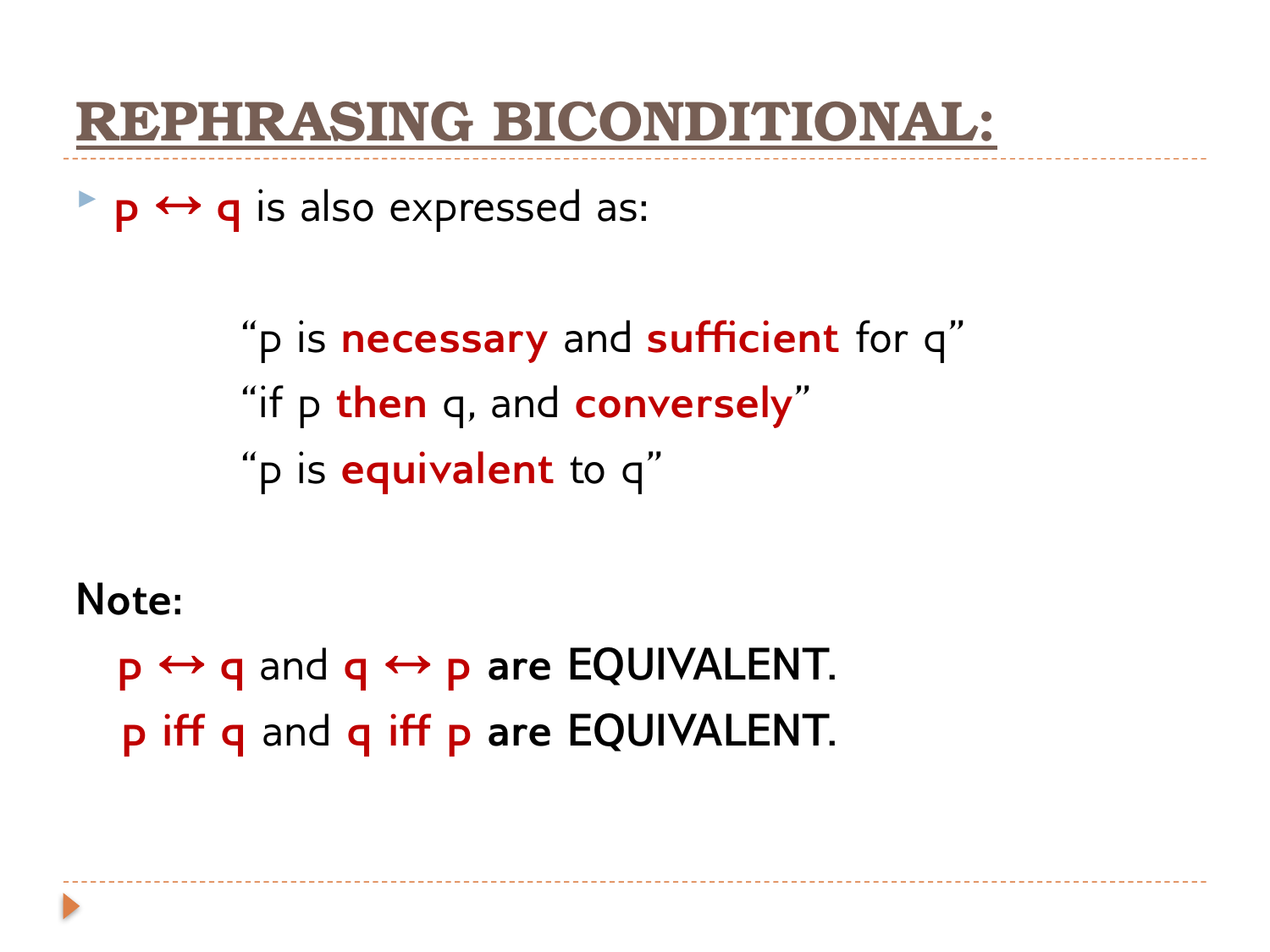

# REPHRASING BICONDITIONAL:
p ↔ q is also expressed as:

		“p is necessary and sufficient for q”
		“if p then q, and conversely”
		“p is equivalent to q”

Note:
   p ↔ q and q ↔ p are EQUIVALENT.
   p iff q and q iff p are EQUIVALENT.